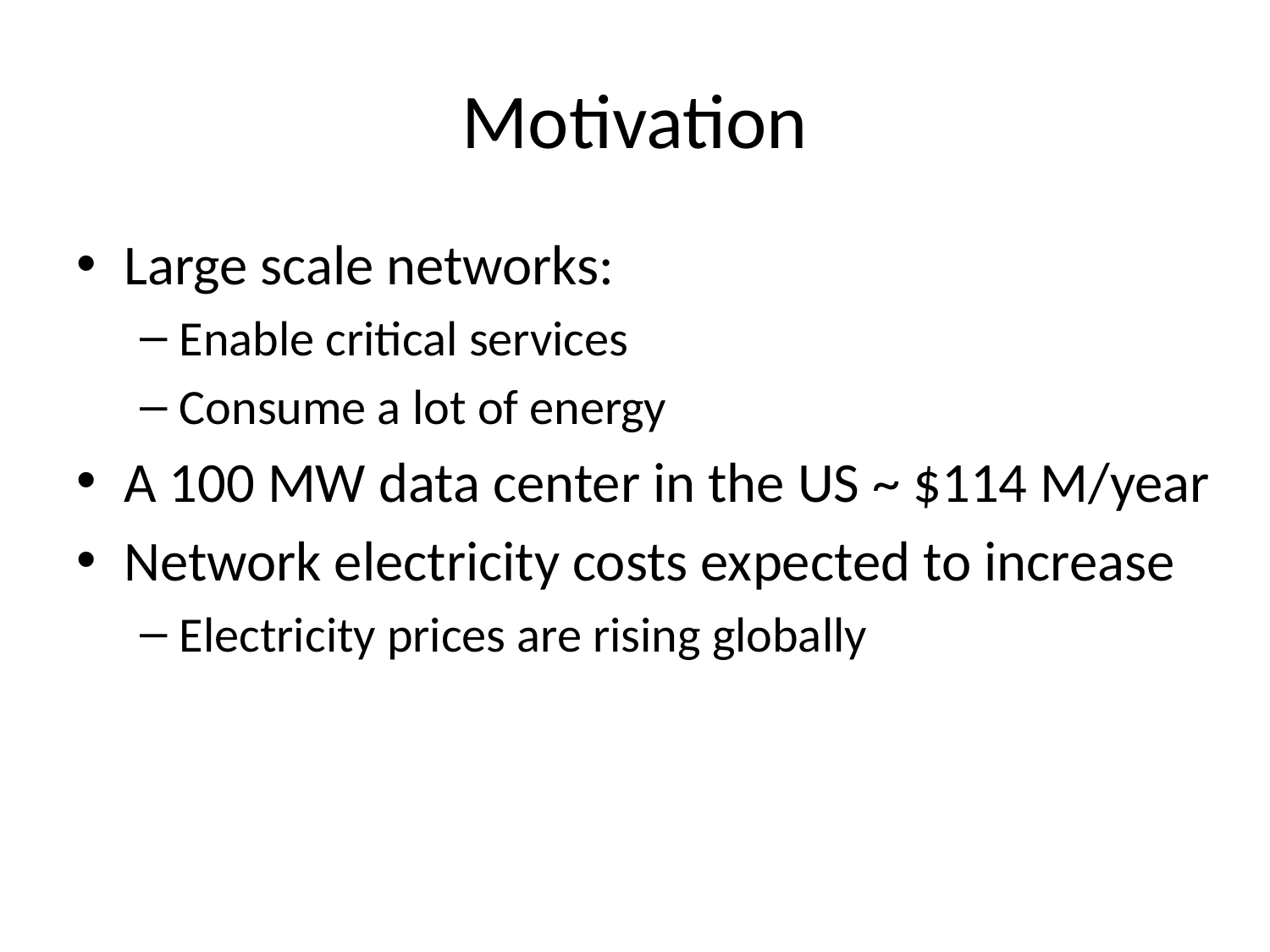

# Motivation
Large scale networks:
Enable critical services
Consume a lot of energy
A 100 MW data center in the US ~ $114 M/year
Network electricity costs expected to increase
Electricity prices are rising globally